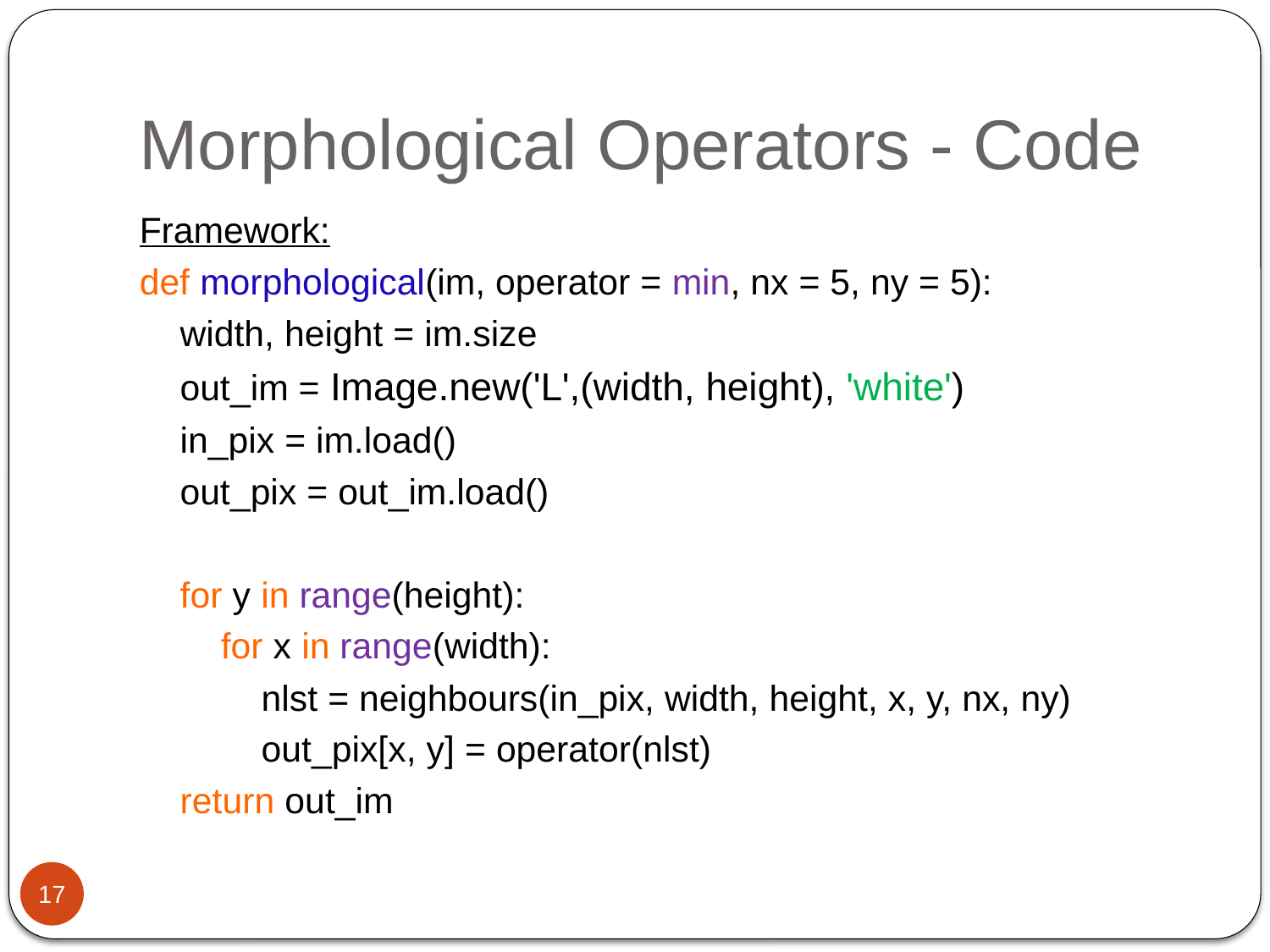

# Morphological Operators - Code
Framework:
def morphological(im, operator = min, nx = 5, ny = 5):
    width, height = im.size
    out_im = Image.new('L',(width, height), 'white')
    in_pix = im.load()
    out_pix = out_im.load()

    for y in range(height):
        for x in range(width):
            nlst = neighbours(in_pix, width, height, x, y, nx, ny)
            out_pix[x, y] = operator(nlst)
    return out_im

17